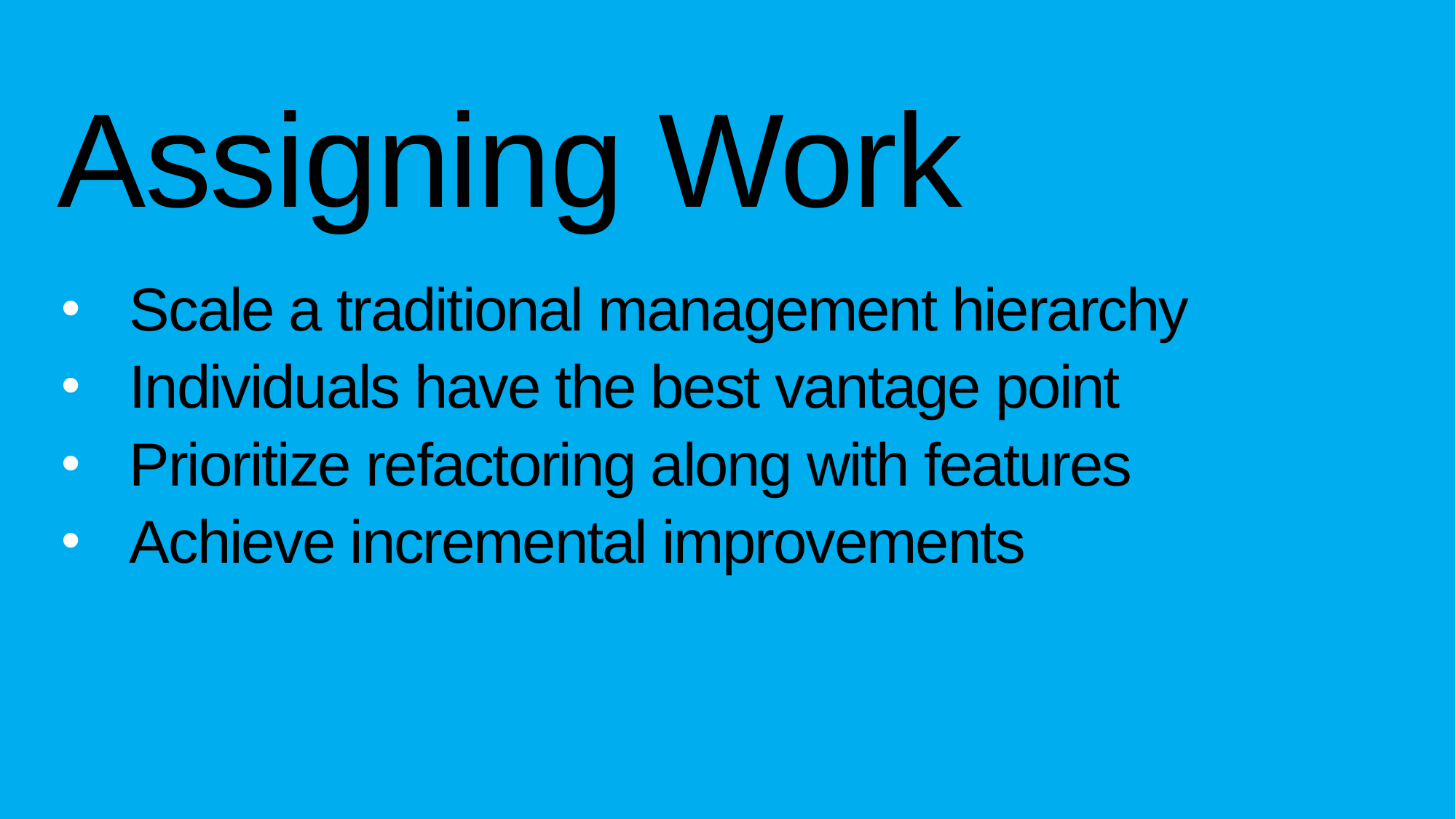

Assigning Work
Scale a traditional management hierarchy
Individuals have the best vantage point
Prioritize refactoring along with features
Achieve incremental improvements